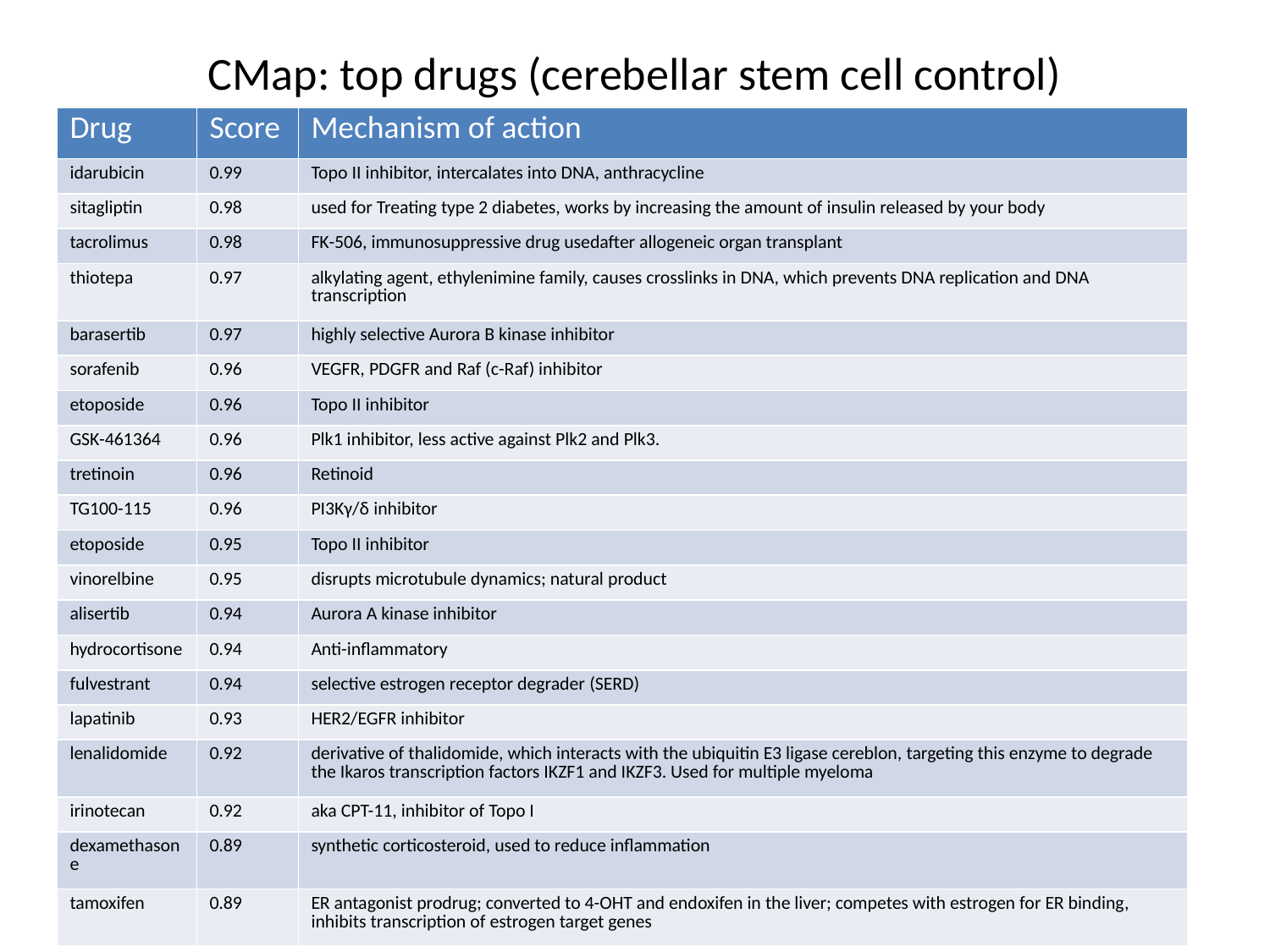

CMap: top drugs (cerebellar stem cell control)
| Drug | Score | Mechanism of action |
| --- | --- | --- |
| idarubicin | 0.99 | Topo II inhibitor, intercalates into DNA, anthracycline |
| sitagliptin | 0.98 | used for Treating type 2 diabetes, works by increasing the amount of insulin released by your body |
| tacrolimus | 0.98 | FK-506, immunosuppressive drug usedafter allogeneic organ transplant |
| thiotepa | 0.97 | alkylating agent, ethylenimine family, causes crosslinks in DNA, which prevents DNA replication and DNA transcription |
| barasertib | 0.97 | highly selective Aurora B kinase inhibitor |
| sorafenib | 0.96 | VEGFR, PDGFR and Raf (c-Raf) inhibitor |
| etoposide | 0.96 | Topo II inhibitor |
| GSK-461364 | 0.96 | Plk1 inhibitor, less active against Plk2 and Plk3. |
| tretinoin | 0.96 | Retinoid |
| TG100-115 | 0.96 | PI3Kγ/δ inhibitor |
| etoposide | 0.95 | Topo II inhibitor |
| vinorelbine | 0.95 | disrupts microtubule dynamics; natural product |
| alisertib | 0.94 | Aurora A kinase inhibitor |
| hydrocortisone | 0.94 | Anti-inflammatory |
| fulvestrant | 0.94 | selective estrogen receptor degrader (SERD) |
| lapatinib | 0.93 | HER2/EGFR inhibitor |
| lenalidomide | 0.92 | derivative of thalidomide, which interacts with the ubiquitin E3 ligase cereblon, targeting this enzyme to degrade the Ikaros transcription factors IKZF1 and IKZF3. Used for multiple myeloma |
| irinotecan | 0.92 | aka CPT-11, inhibitor of Topo I |
| dexamethasone | 0.89 | synthetic corticosteroid, used to reduce inflammation |
| tamoxifen | 0.89 | ER antagonist prodrug; converted to 4-OHT and endoxifen in the liver; competes with estrogen for ER binding, inhibits transcription of estrogen target genes |